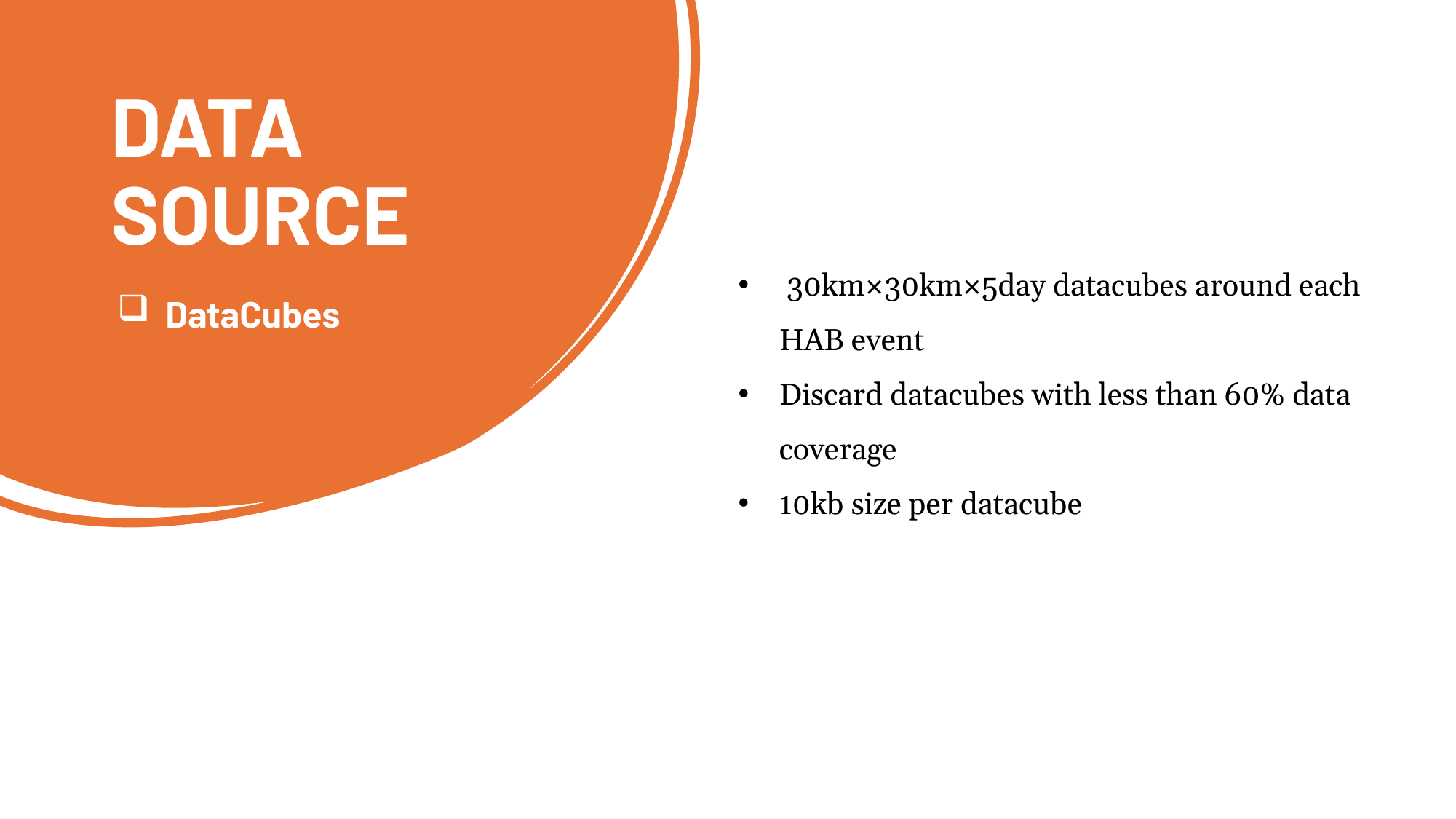

# DATA SOURCE
 ⁠30km×30km×5day datacubes around each HAB event
Discard datacubes with less than 60% data coverage
10kb size per datacube

 DataCubes